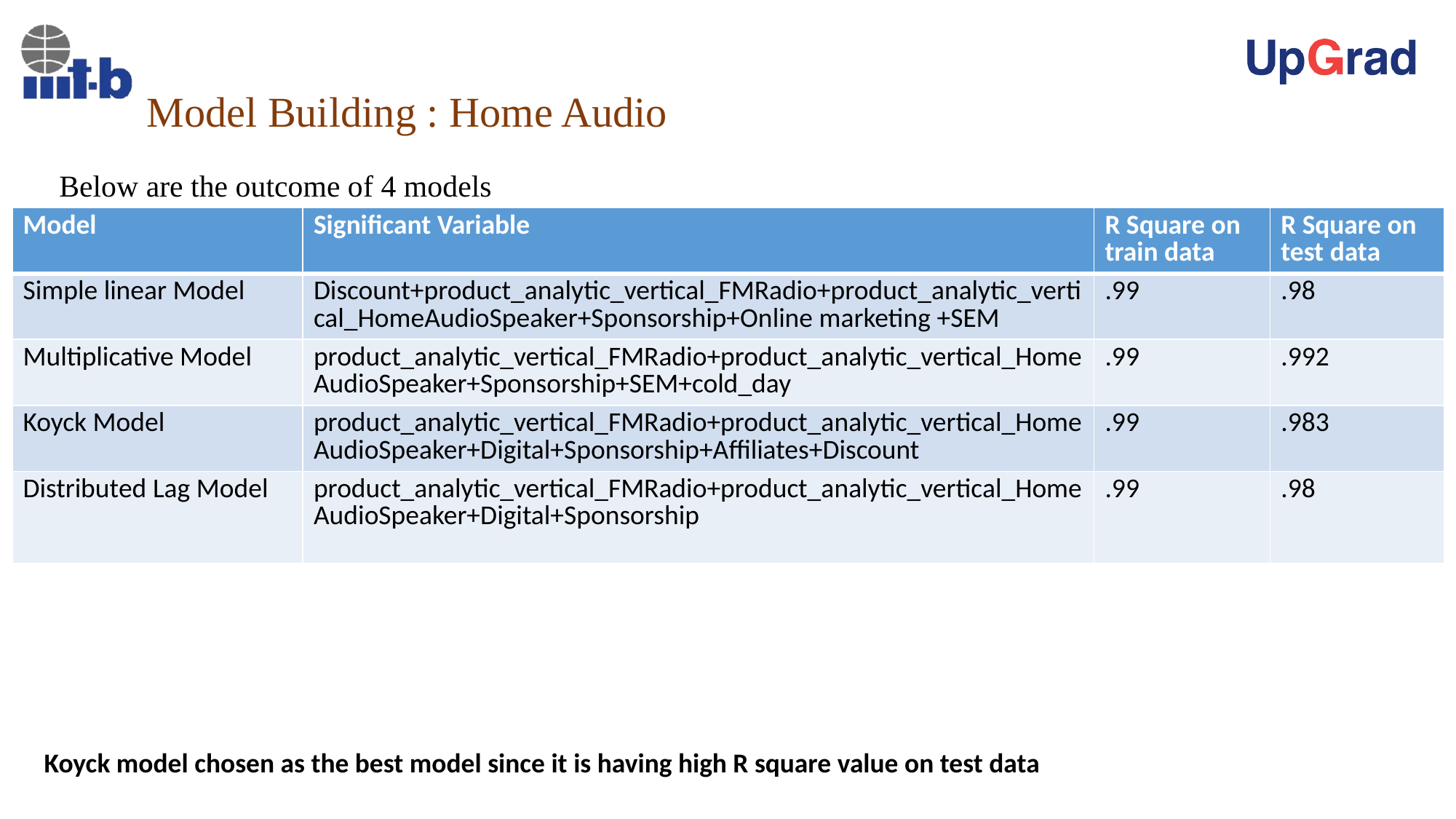

# Model Building : Home Audio
Below are the outcome of 4 models

| Model | Significant Variable | R Square on train data | R Square on test data |
| --- | --- | --- | --- |
| Simple linear Model | Discount+product\_analytic\_vertical\_FMRadio+product\_analytic\_vertical\_HomeAudioSpeaker+Sponsorship+Online marketing +SEM | .99 | .98 |
| Multiplicative Model | product\_analytic\_vertical\_FMRadio+product\_analytic\_vertical\_HomeAudioSpeaker+Sponsorship+SEM+cold\_day | .99 | .992 |
| Koyck Model | product\_analytic\_vertical\_FMRadio+product\_analytic\_vertical\_HomeAudioSpeaker+Digital+Sponsorship+Affiliates+Discount | .99 | .983 |
| Distributed Lag Model | product\_analytic\_vertical\_FMRadio+product\_analytic\_vertical\_HomeAudioSpeaker+Digital+Sponsorship | .99 | .98 |
Koyck model chosen as the best model since it is having high R square value on test data